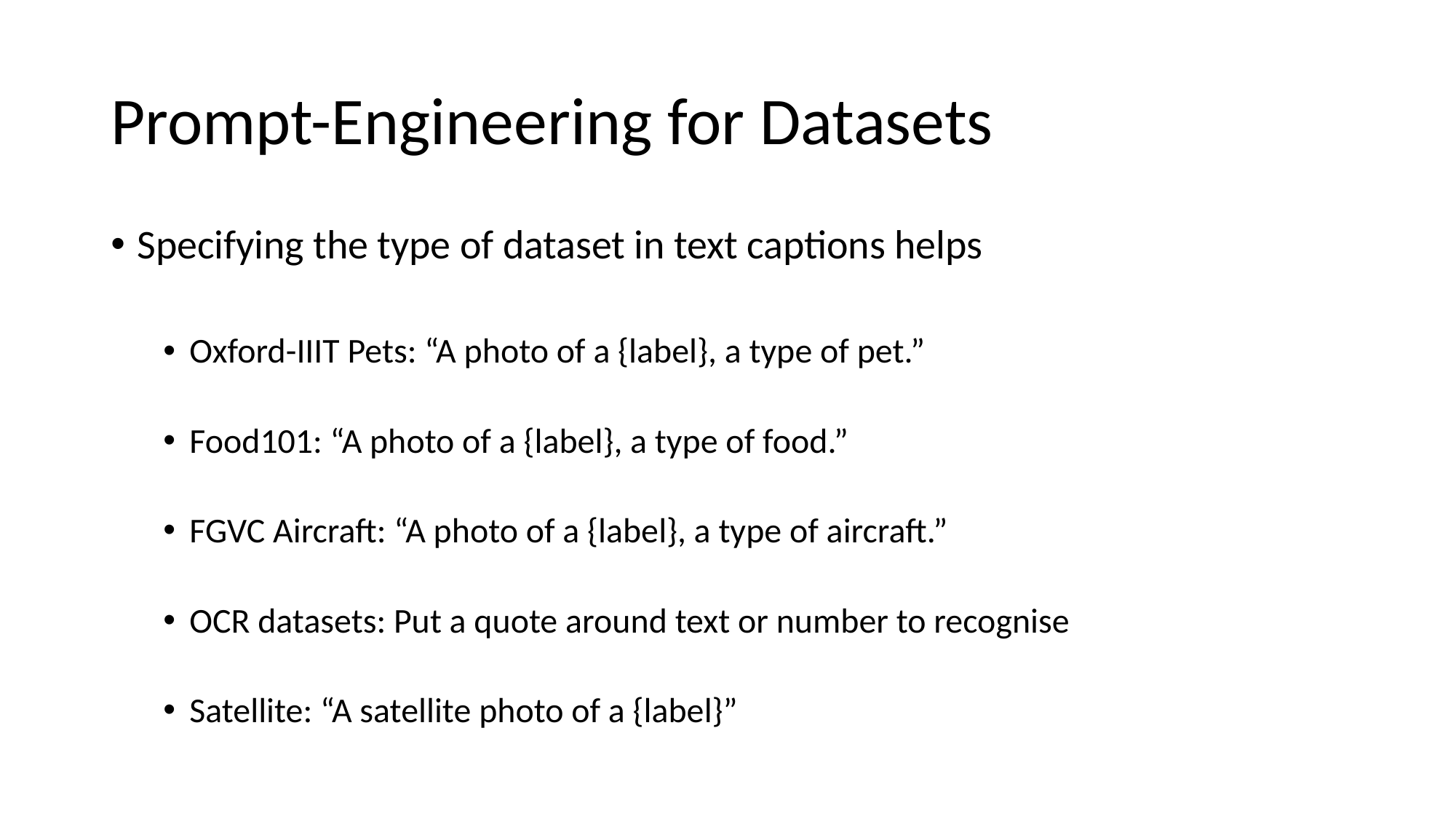

# Prompt-Engineering for Datasets
Specifying the type of dataset in text captions helps

Oxford-IIIT Pets: “A photo of a {label}, a type of pet.”

Food101: “A photo of a {label}, a type of food.”

FGVC Aircraft: “A photo of a {label}, a type of aircraft.”

OCR datasets: Put a quote around text or number to recognise

Satellite: “A satellite photo of a {label}”